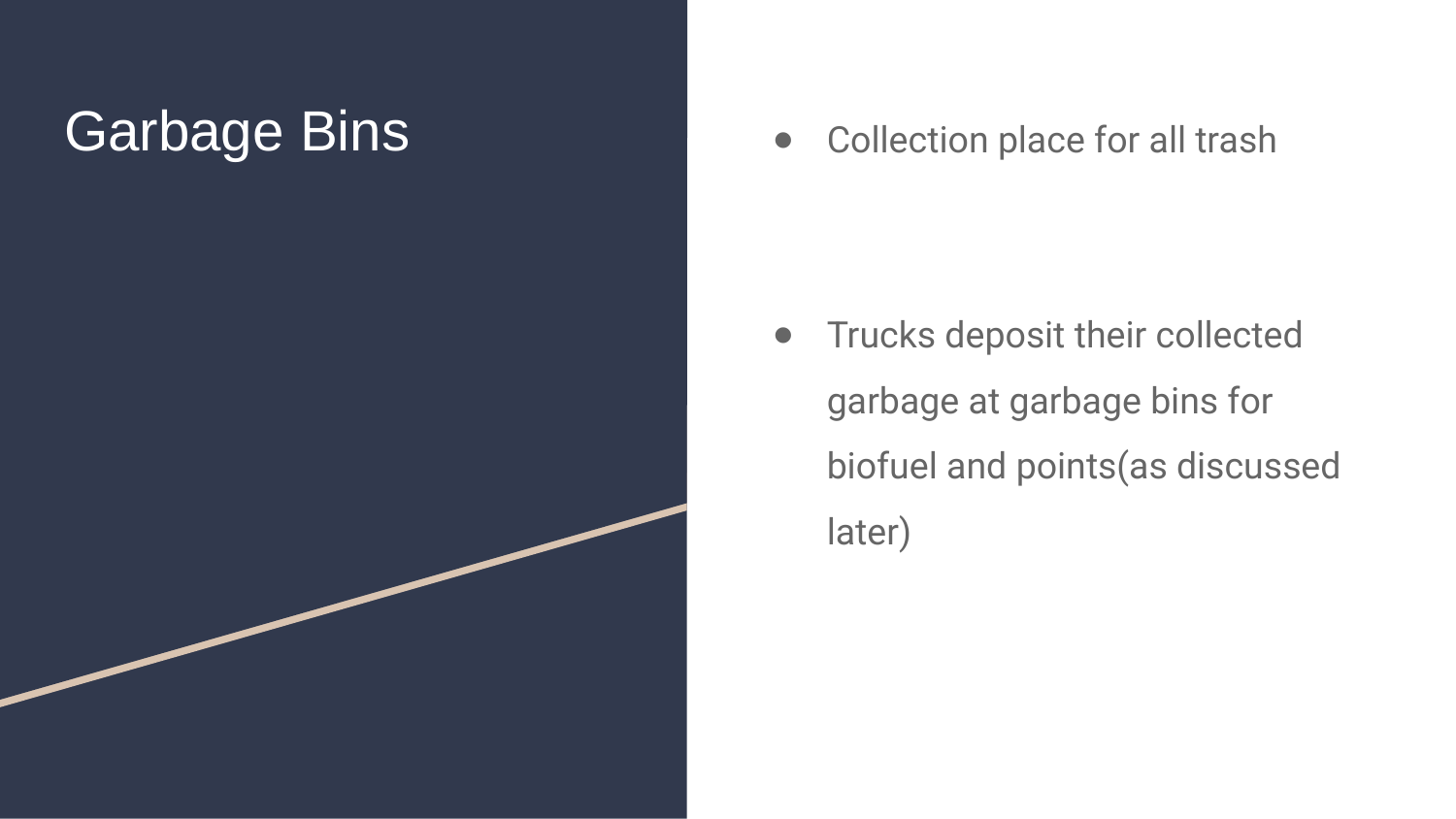

# Garbage Bins
Collection place for all trash

Trucks deposit their collected garbage at garbage bins for biofuel and points(as discussed later)